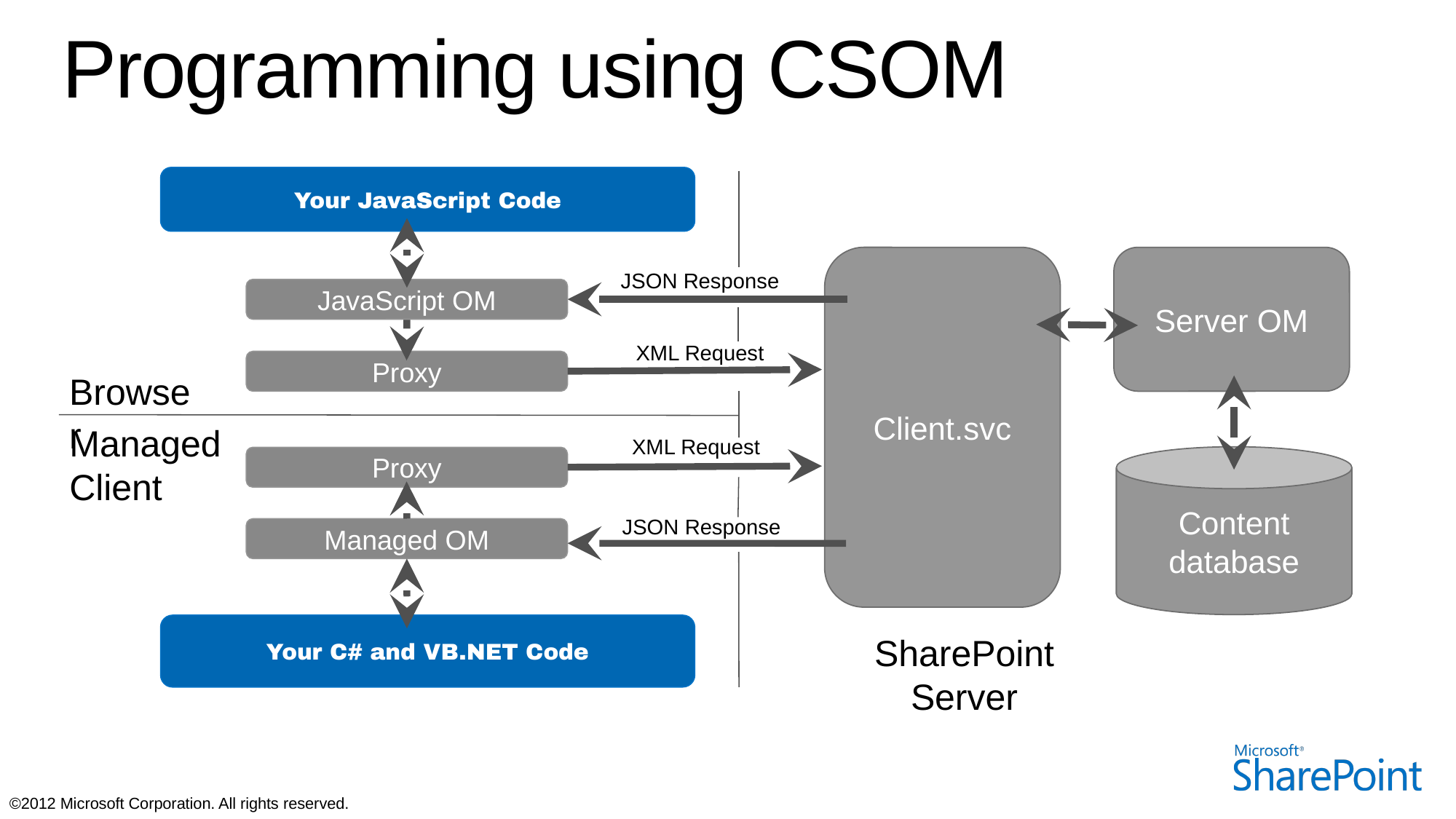

# Programming using CSOM
Your JavaScript Code
Client.svc
Server OM
JSON Response
JavaScript OM
XML Request
Proxy
Browser
Managed Client
XML Request
Content
database
Proxy
JSON Response
Managed OM
Your C# and VB.NET Code
SharePoint Server